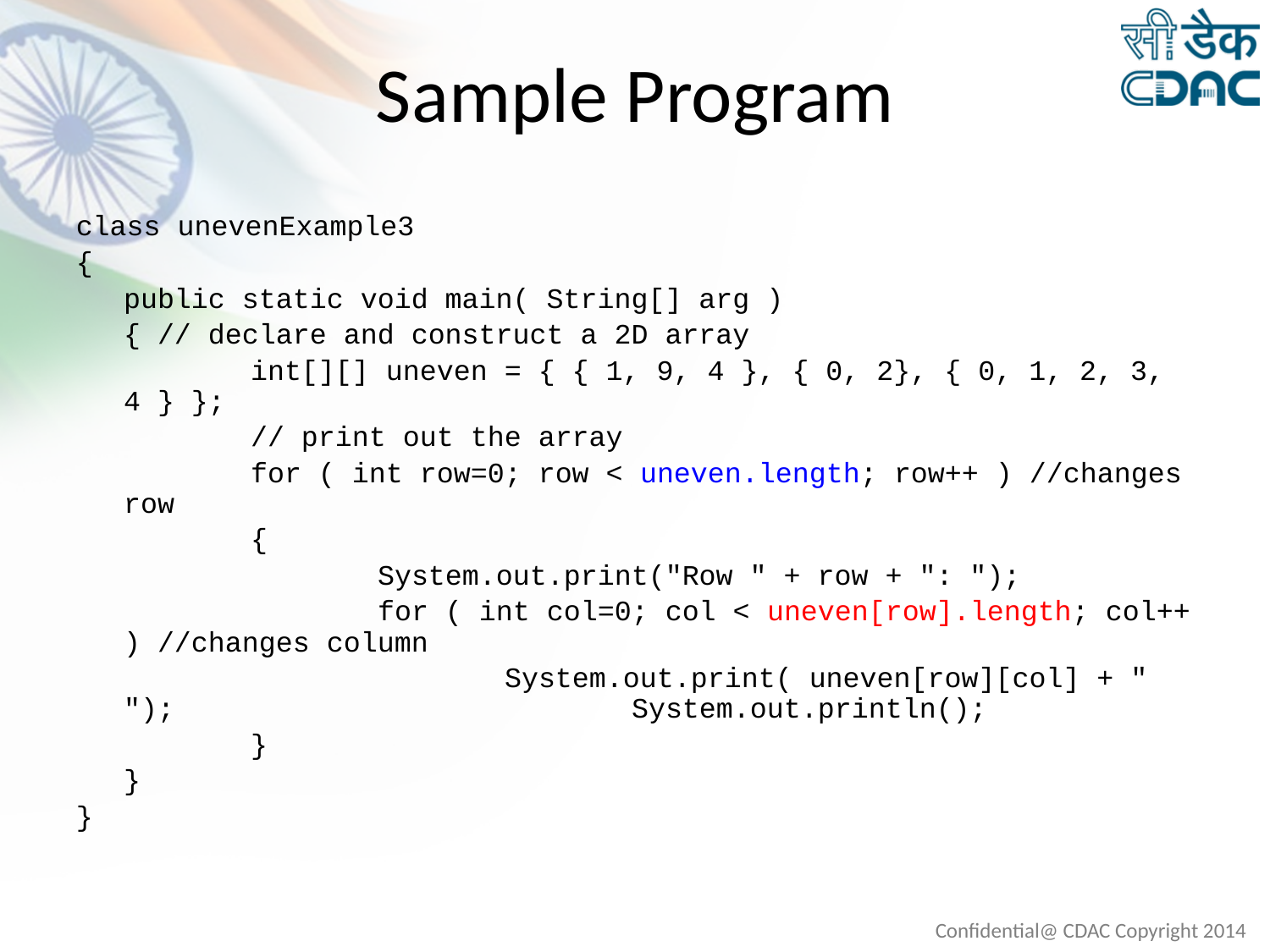

# Sample Program
class unevenExample3
{
	public static void main( String[] arg )
	{ // declare and construct a 2D array
		int[][] uneven = { { 1, 9, 4 }, { 0, 2}, { 0, 1, 2, 3, 4 } };
		// print out the array
		for ( int row=0; row < uneven.length; row++ ) //changes row
		{
			System.out.print("Row " + row + ": ");
			for ( int col=0; col < uneven[row].length; col++ ) //changes column
				System.out.print( uneven[row][col] + " "); 				System.out.println();
		}
	}
}